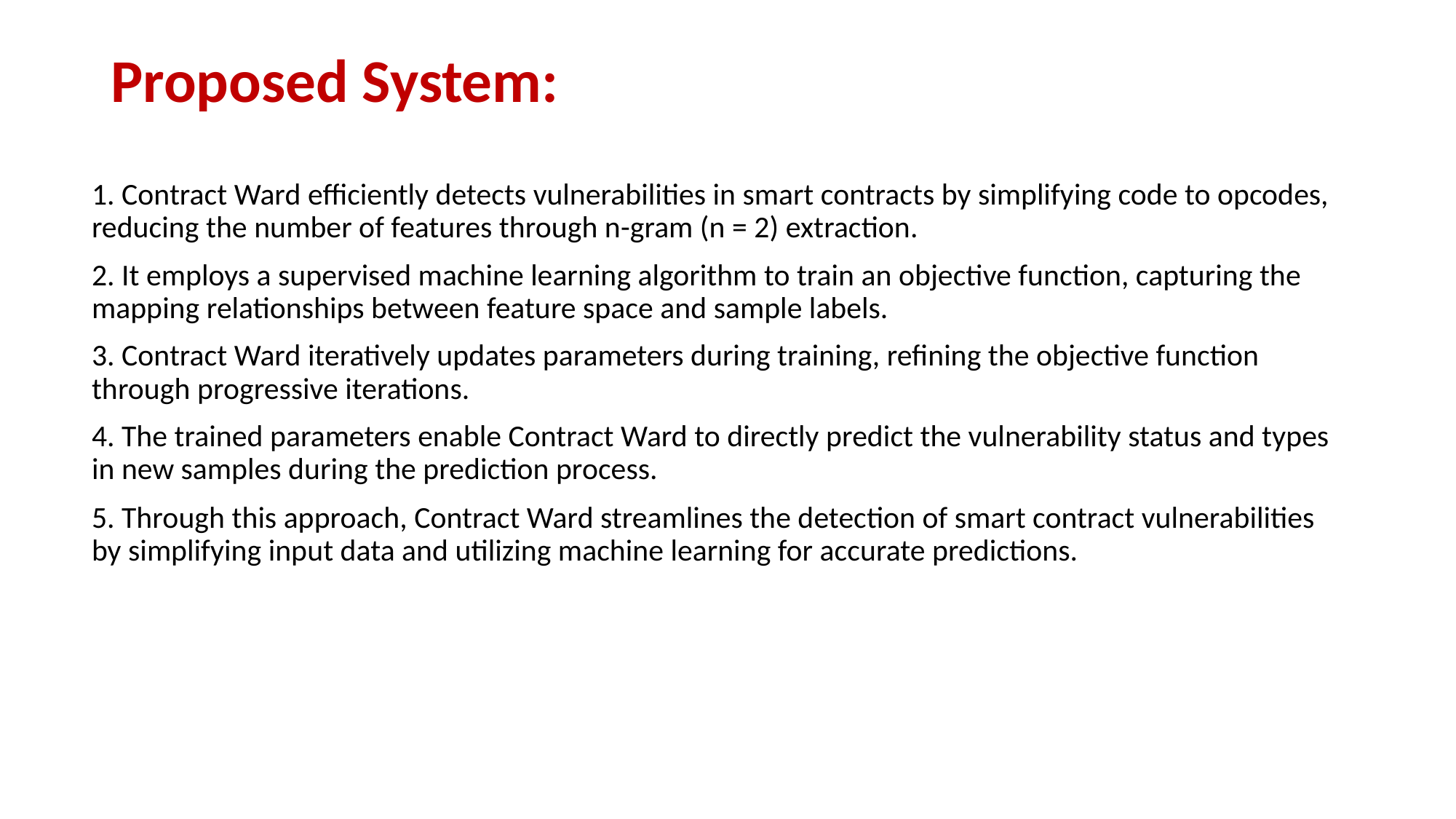

# Proposed System:
1. Contract Ward efficiently detects vulnerabilities in smart contracts by simplifying code to opcodes, reducing the number of features through n-gram (n = 2) extraction.
2. It employs a supervised machine learning algorithm to train an objective function, capturing the mapping relationships between feature space and sample labels.
3. Contract Ward iteratively updates parameters during training, refining the objective function through progressive iterations.
4. The trained parameters enable Contract Ward to directly predict the vulnerability status and types in new samples during the prediction process.
5. Through this approach, Contract Ward streamlines the detection of smart contract vulnerabilities by simplifying input data and utilizing machine learning for accurate predictions.